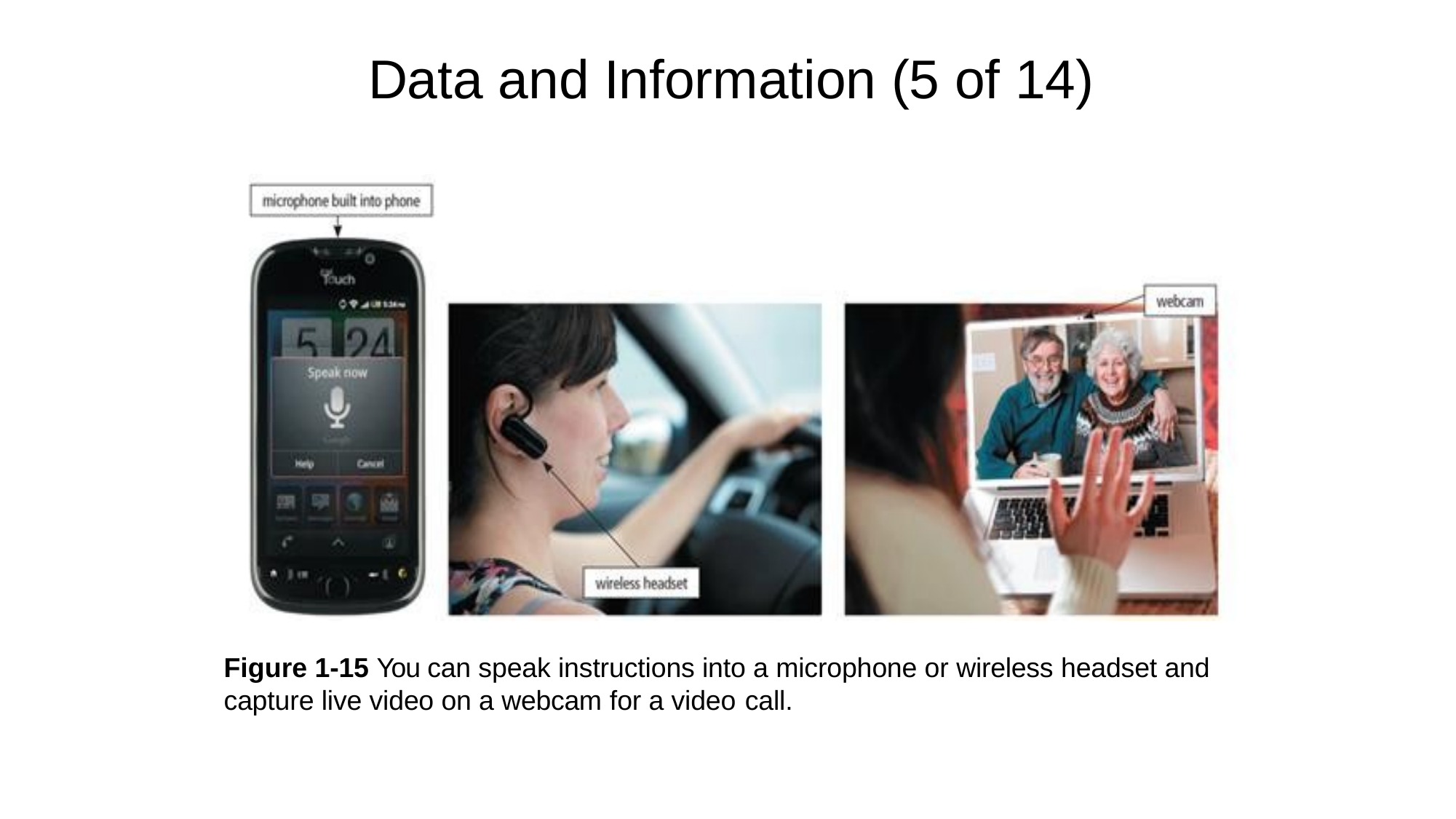

# Data and Information (5 of 14)

Figure 1-15 You can speak instructions into a microphone or wireless headset and  capture live video on a webcam for a video call.
Copyright © 2018 Cengage Learning®. May not be scanned, copied or duplicated, or  posted to a publicly accessible website, in whole or in part.
1-25